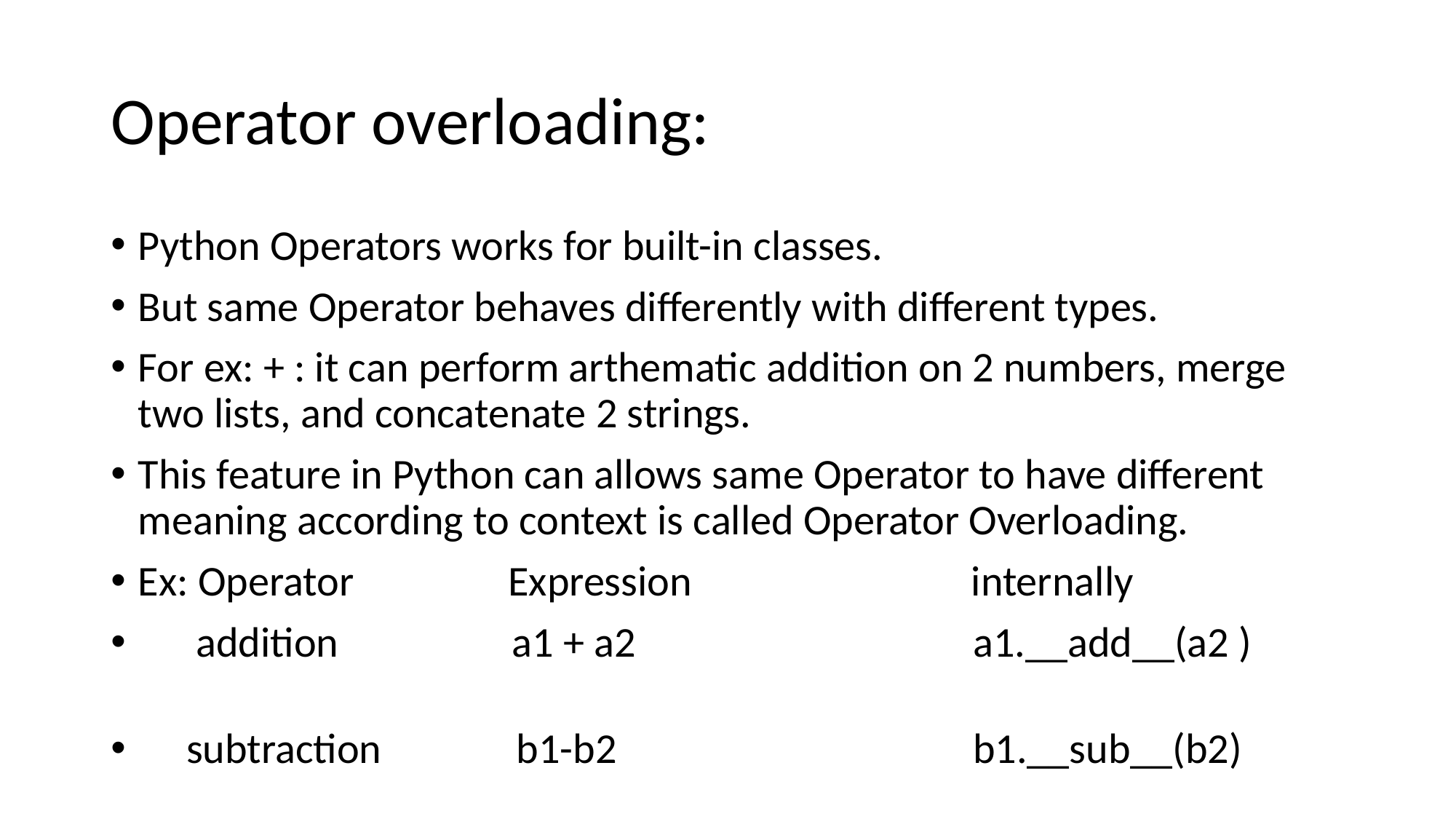

# Operator overloading:
Python Operators works for built-in classes.
But same Operator behaves differently with different types.
For ex: + : it can perform arthematic addition on 2 numbers, merge two lists, and concatenate 2 strings.
This feature in Python can allows same Operator to have different meaning according to context is called Operator Overloading.
Ex: Operator                Expression                             internally
      addition                  a1 + a2                                   a1.__add__(a2 )
     subtraction              b1-b2                                     b1.__sub__(b2)